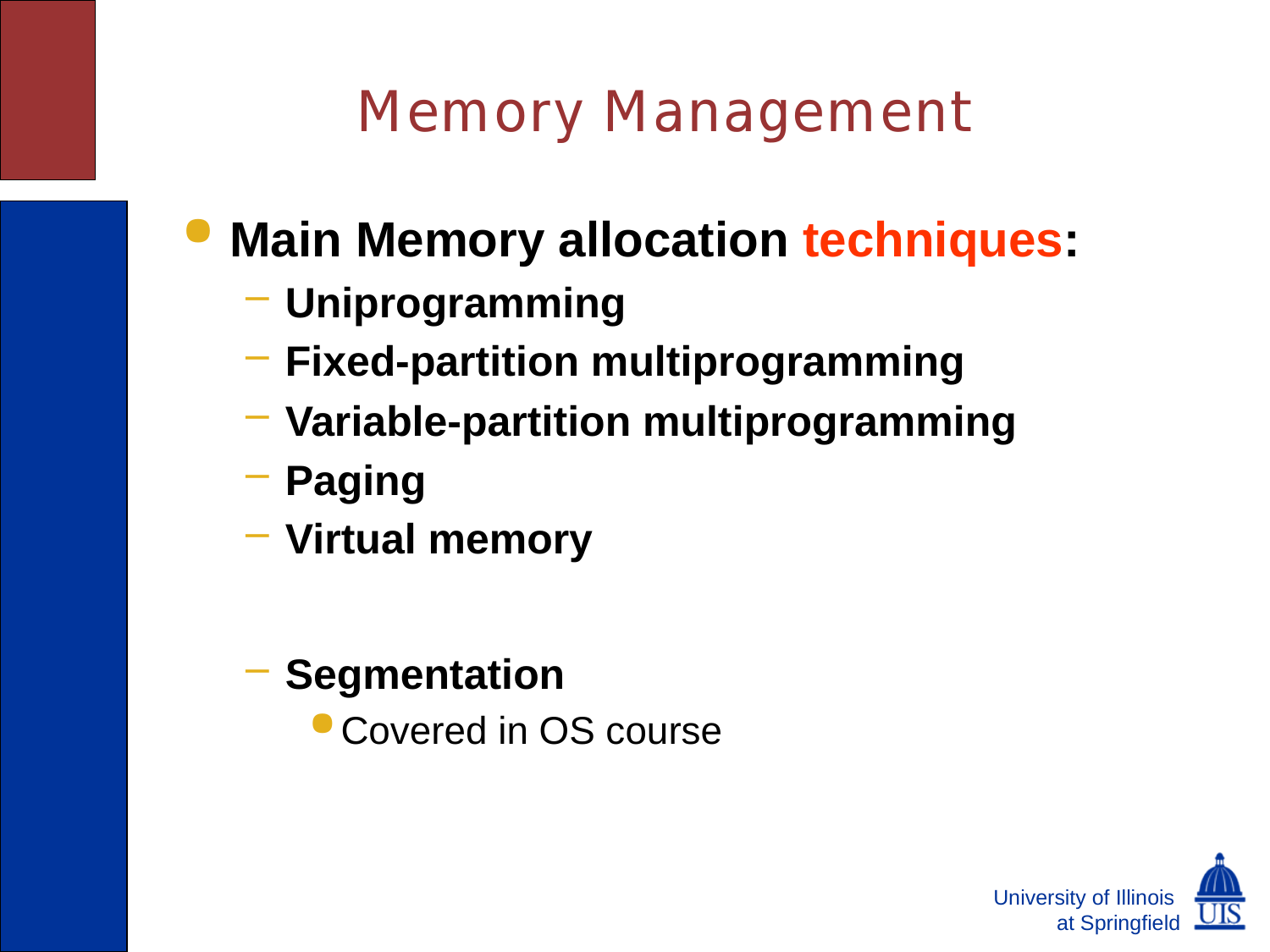

# Memory Management
Main Memory allocation techniques:
Uniprogramming
Fixed-partition multiprogramming
Variable-partition multiprogramming
Paging
Virtual memory

Segmentation
Covered in OS course